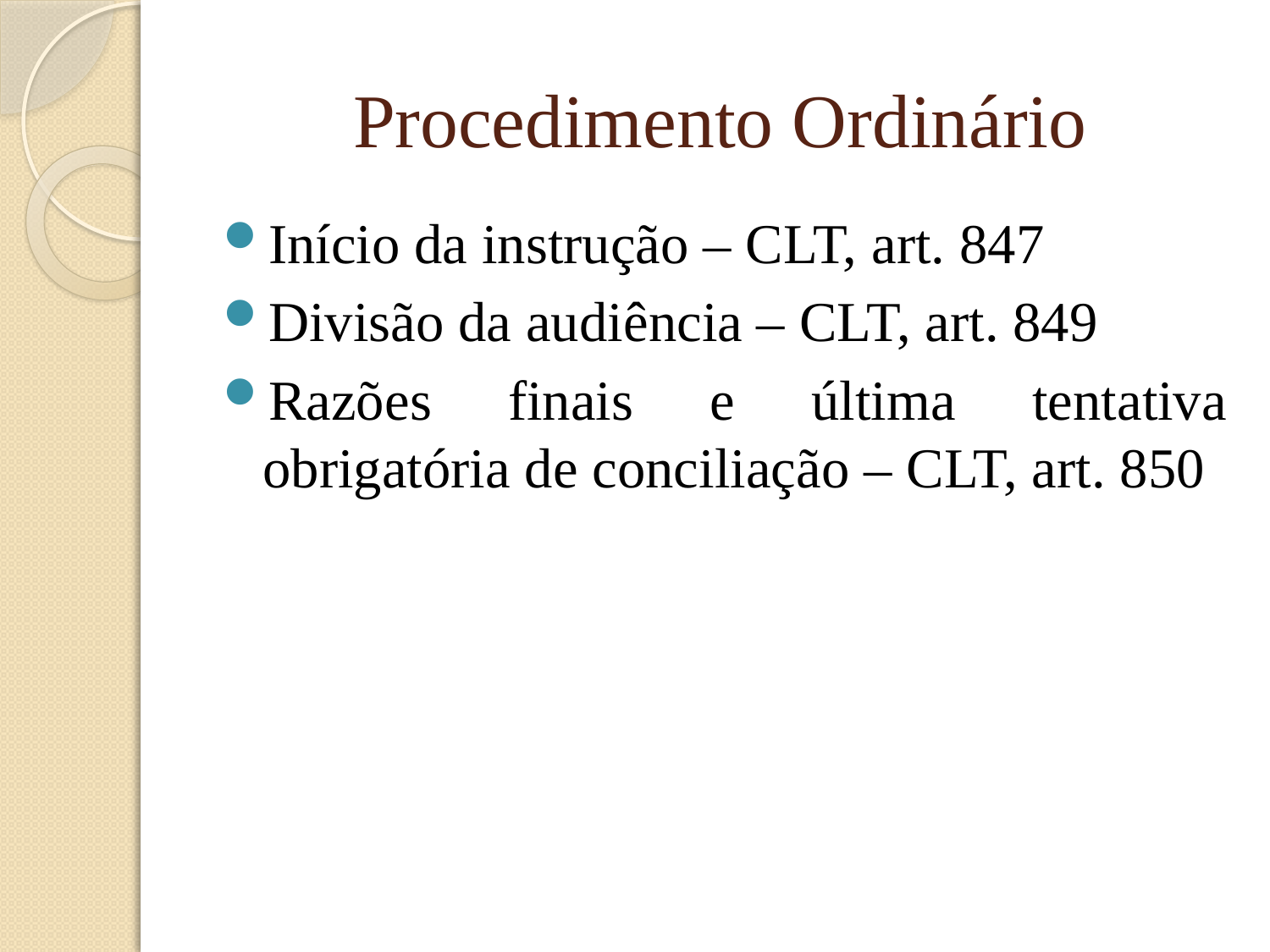

# Procedimento Ordinário
Início da instrução – CLT, art. 847
Divisão da audiência – CLT, art. 849
Razões finais e última tentativa obrigatória de conciliação – CLT, art. 850